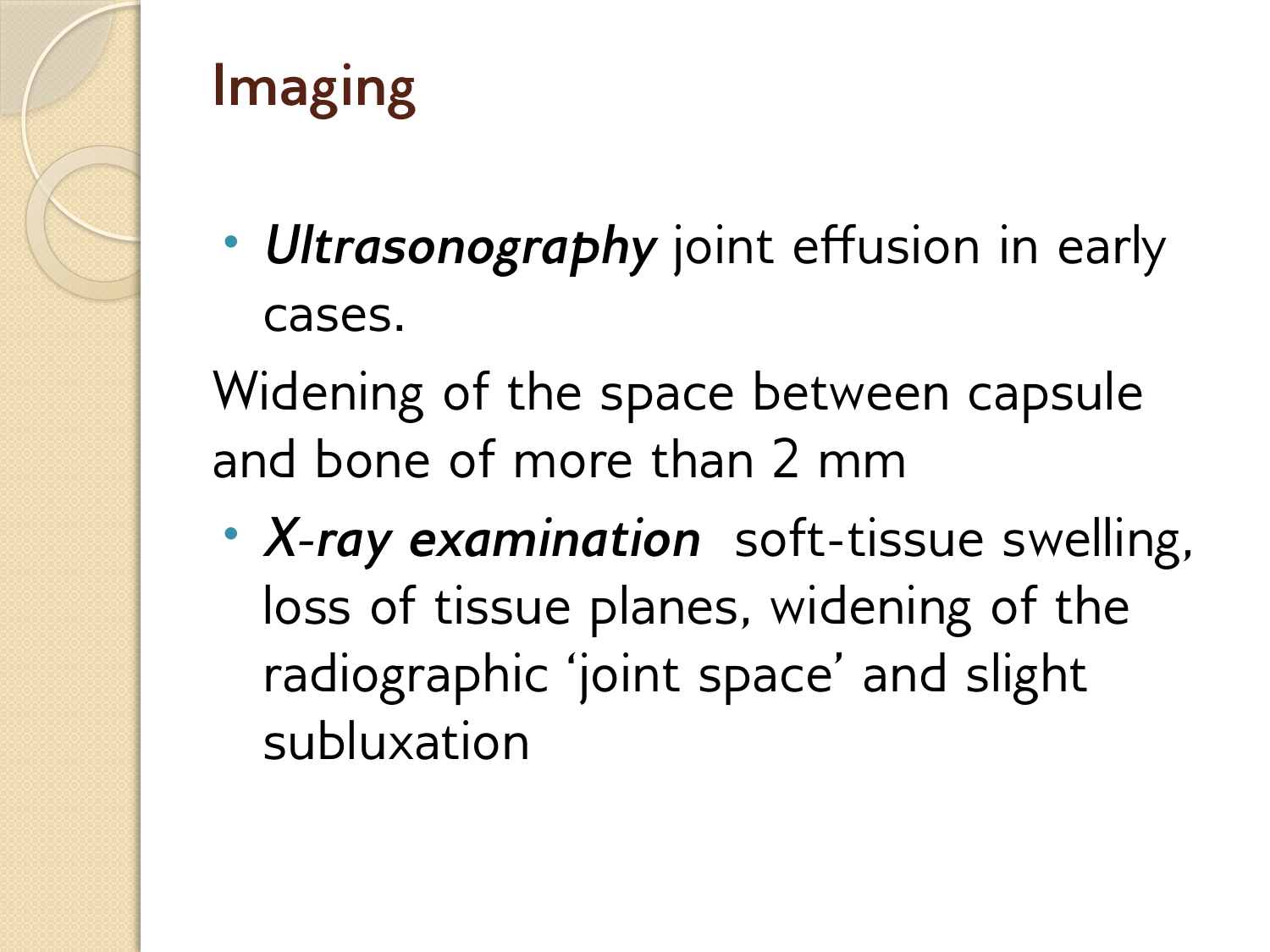

# Imaging
Ultrasonography joint effusion in early cases.
Widening of the space between capsule and bone of more than 2 mm
X-ray examination  soft-tissue swelling, loss of tissue planes, widening of the radiographic ‘joint space’ and slight subluxation